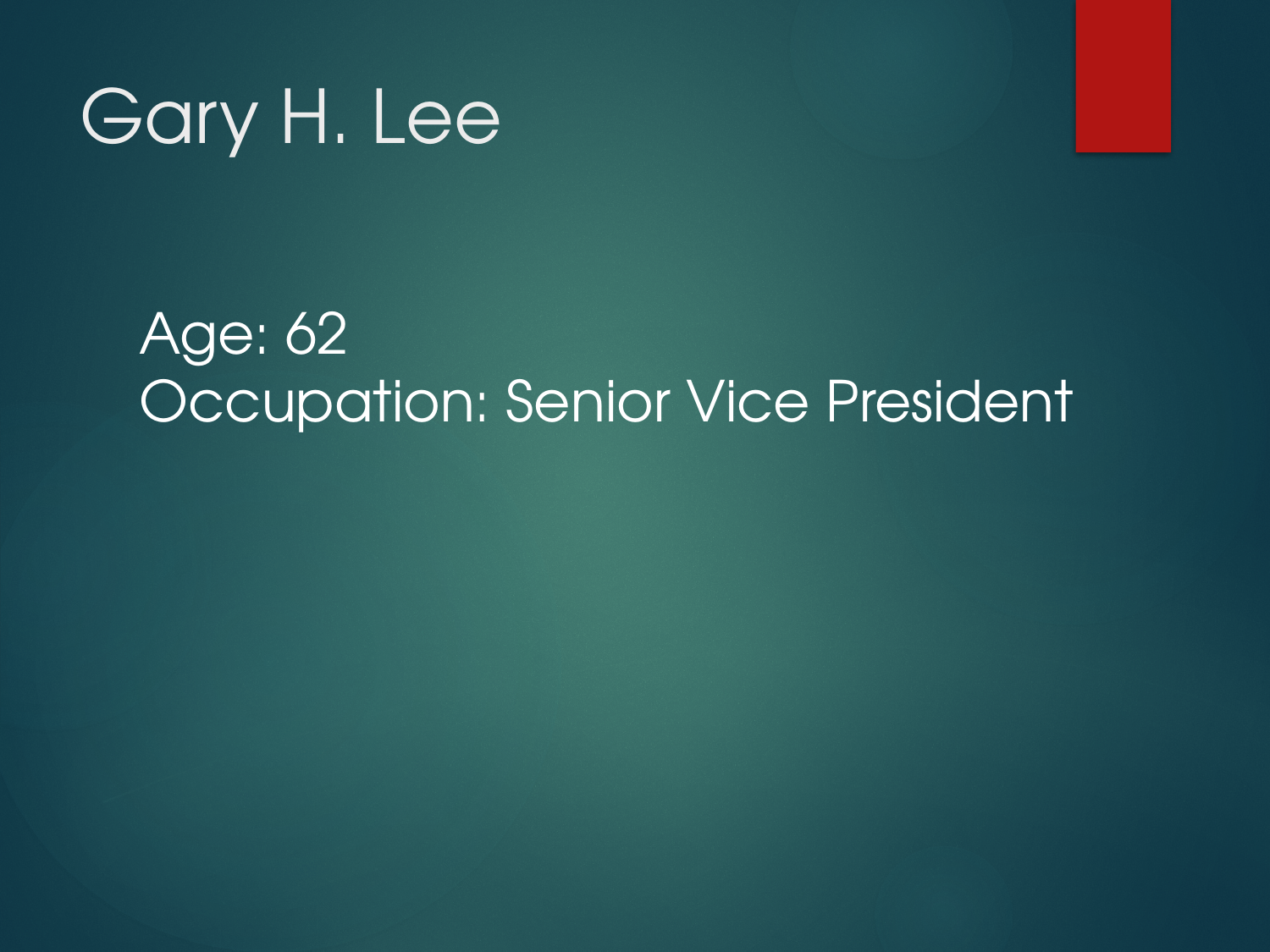

# Gary H. Lee

Age: 62
Occupation: Senior Vice President